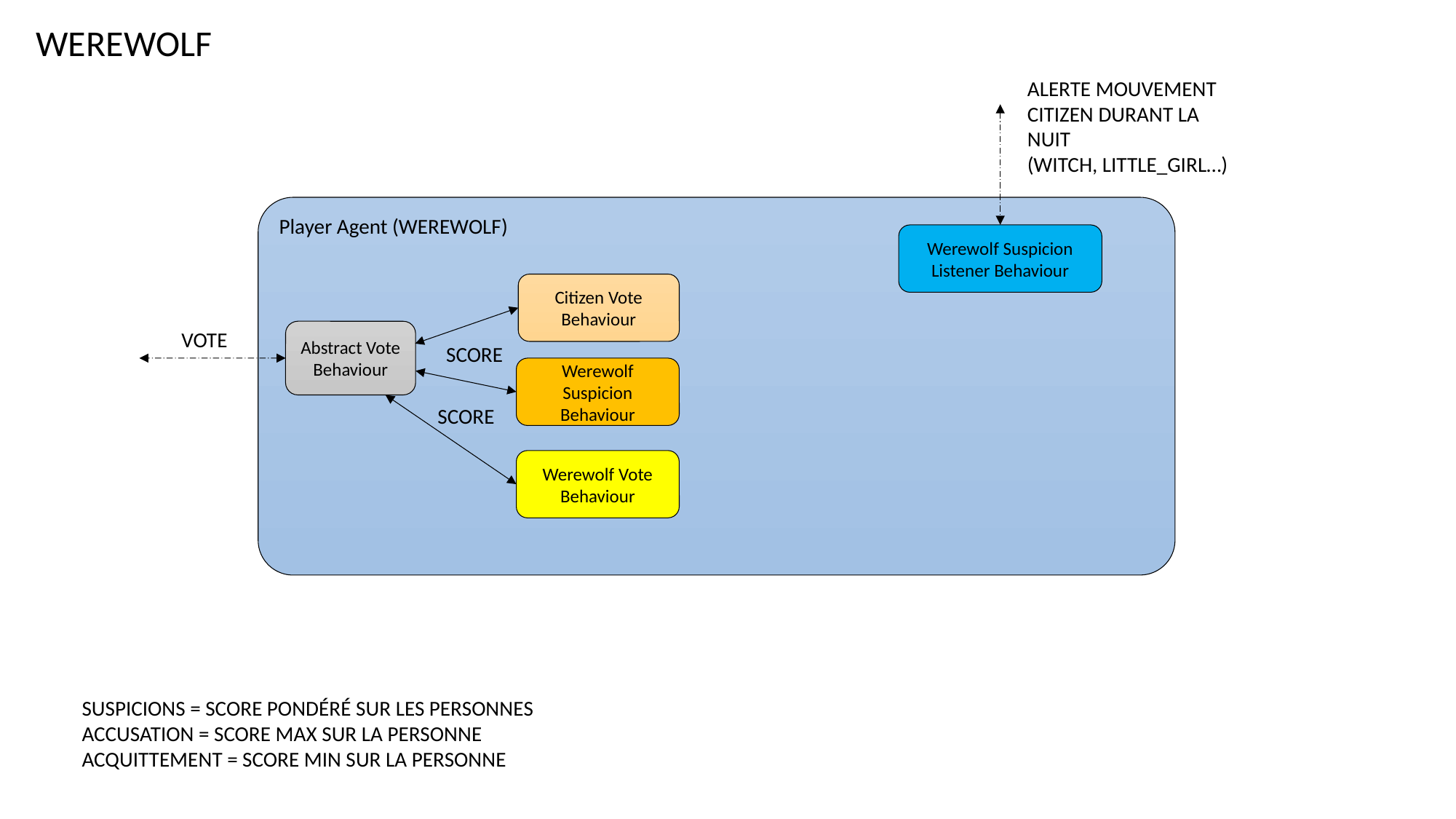

WEREWOLF
ALERTE MOUVEMENT
CITIZEN DURANT LA NUIT
(WITCH, LITTLE_GIRL…)
Player Agent (WEREWOLF)
Werewolf Suspicion Listener Behaviour
Citizen Vote Behaviour
VOTE
Abstract Vote Behaviour
SCORE
Werewolf Suspicion Behaviour
SCORE
Werewolf Vote Behaviour
SUSPICIONS = SCORE PONDÉRÉ SUR LES PERSONNES
ACCUSATION = SCORE MAX SUR LA PERSONNE
ACQUITTEMENT = SCORE MIN SUR LA PERSONNE